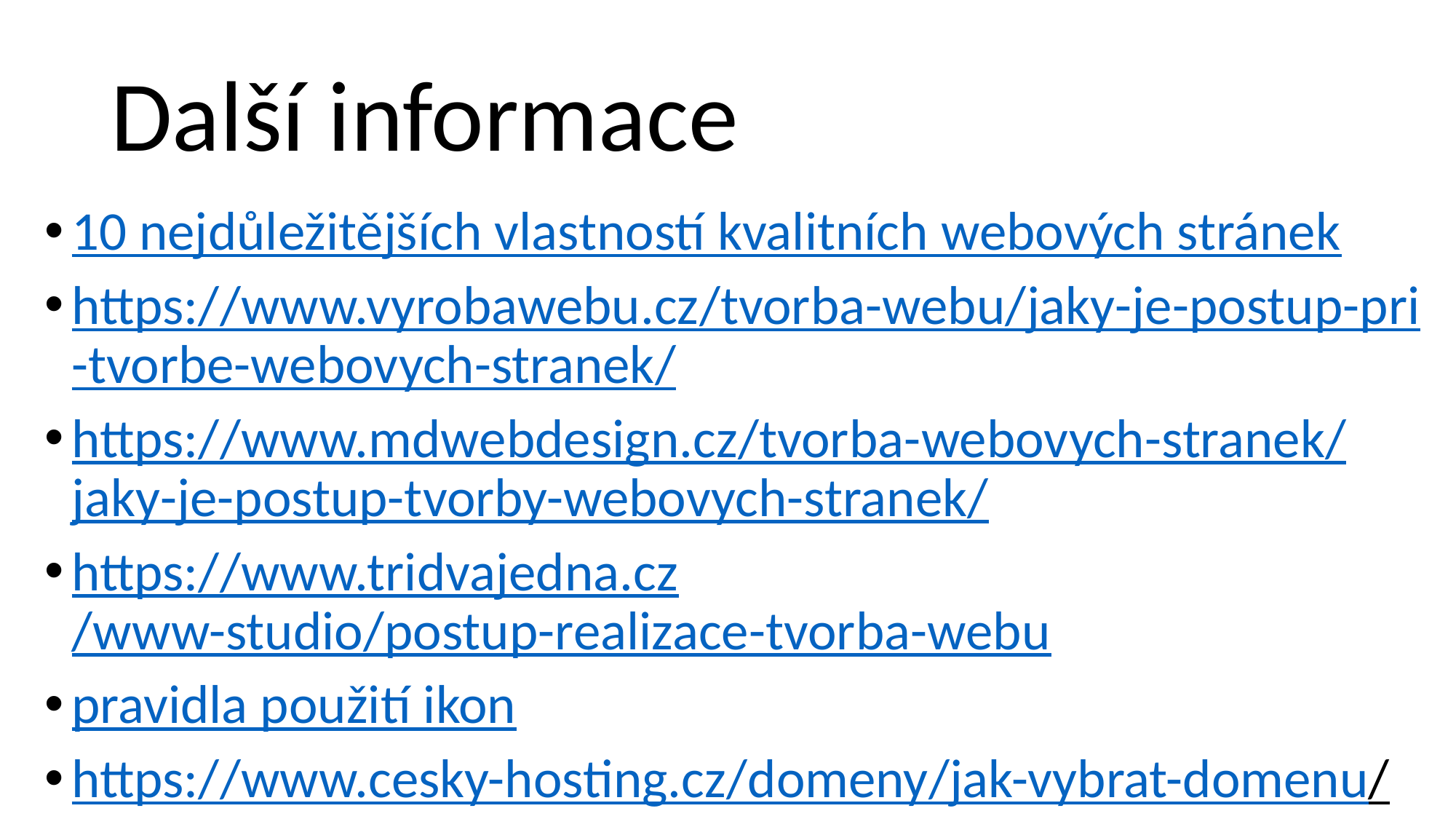

# Další informace
10 nejdůležitějších vlastností kvalitních webových stránek
https://www.vyrobawebu.cz/tvorba-webu/jaky-je-postup-pri-tvorbe-webovych-stranek/
https://www.mdwebdesign.cz/tvorba-webovych-stranek/jaky-je-postup-tvorby-webovych-stranek/
https://www.tridvajedna.cz/www-studio/postup-realizace-tvorba-webu
pravidla použití ikon
https://www.cesky-hosting.cz/domeny/jak-vybrat-domenu/